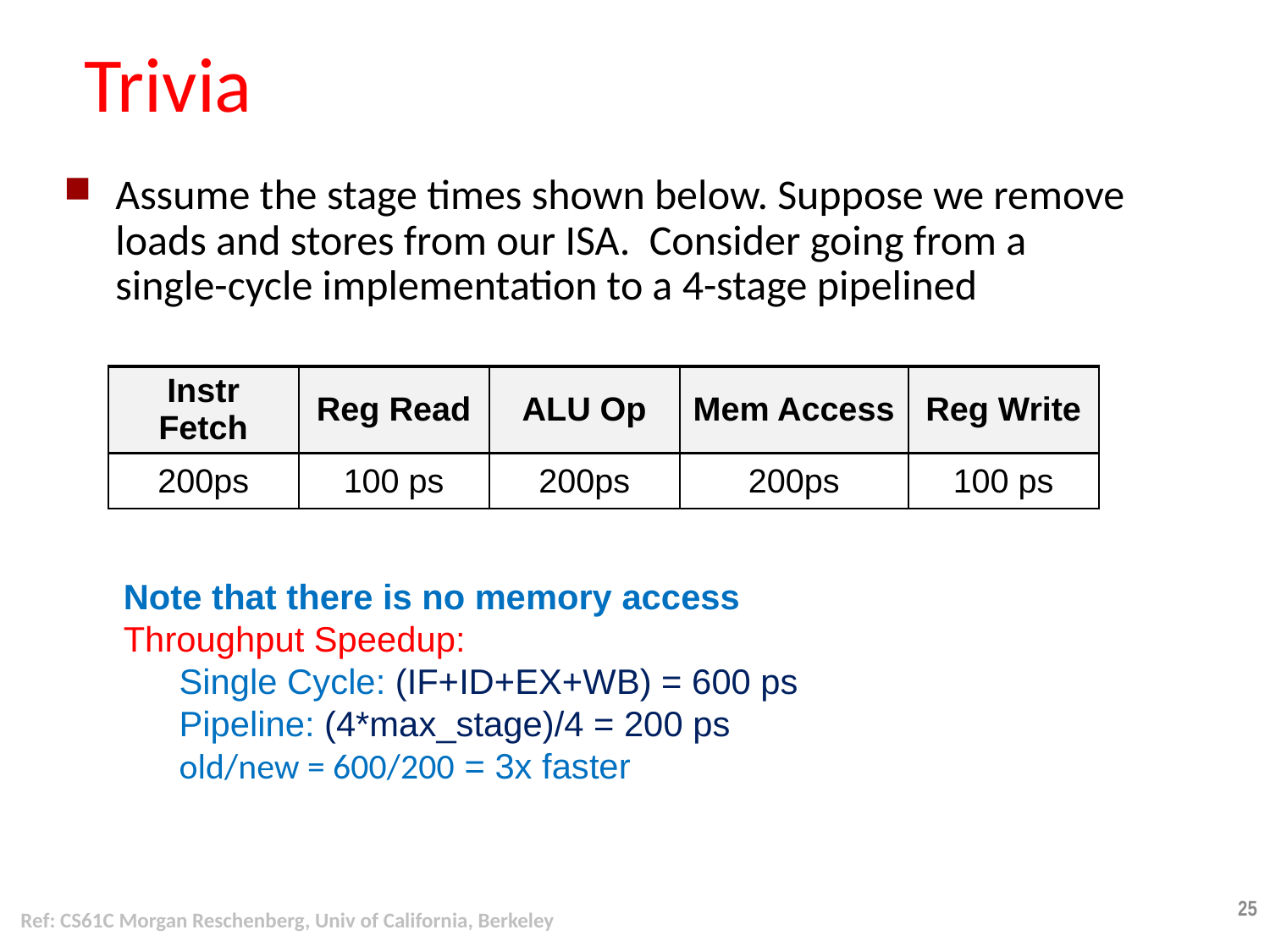

# Trivia
Assume the stage times shown below. Suppose we remove loads and stores from our ISA.  Consider going from a single-cycle implementation to a 4-stage pipelined
| Instr Fetch | Reg Read | ALU Op | Mem Access | Reg Write |
| --- | --- | --- | --- | --- |
| 200ps | 100 ps | 200ps | 200ps | 100 ps |
Note that there is no memory access
Throughput Speedup:
Single Cycle: (IF+ID+EX+WB) = 600 ps
Pipeline: (4*max_stage)/4 = 200 ps
old/new = 600/200 = 3x faster

25
Ref: CS61C Morgan Reschenberg, Univ of California, Berkeley